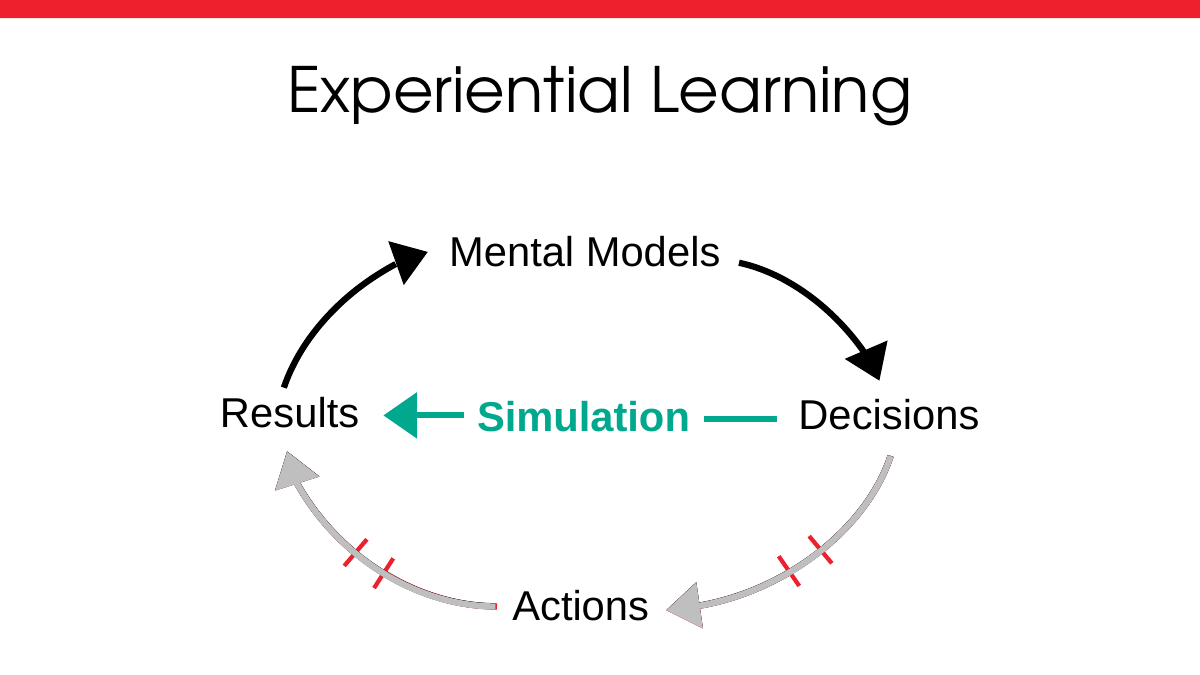

# Experiential Learning

Mental Models

Results
Decisions
Simulation

Actions